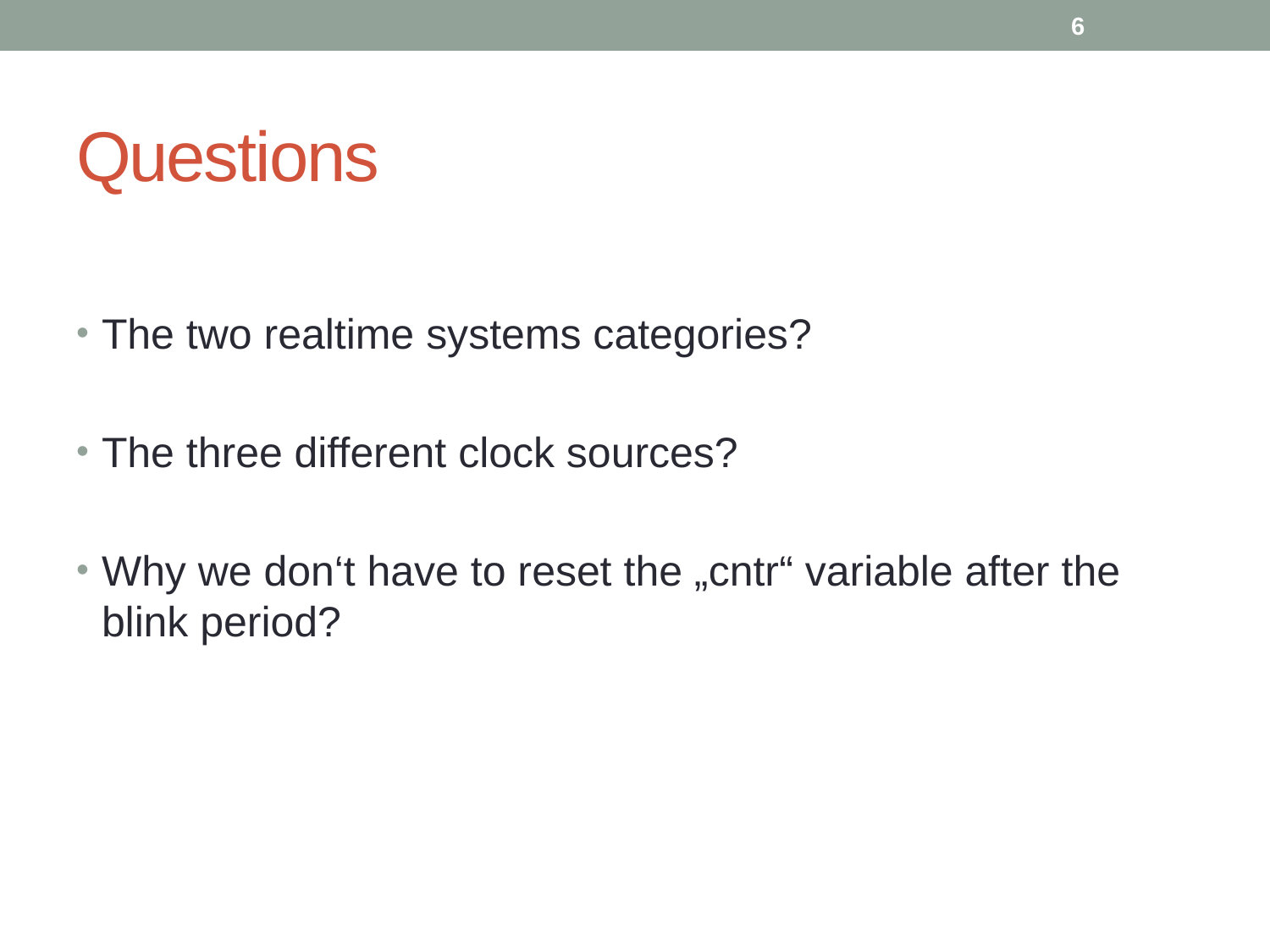

6
# Questions
The two realtime systems categories?

The three different clock sources?

Why we don‘t have to reset the „cntr“ variable after the blink period?